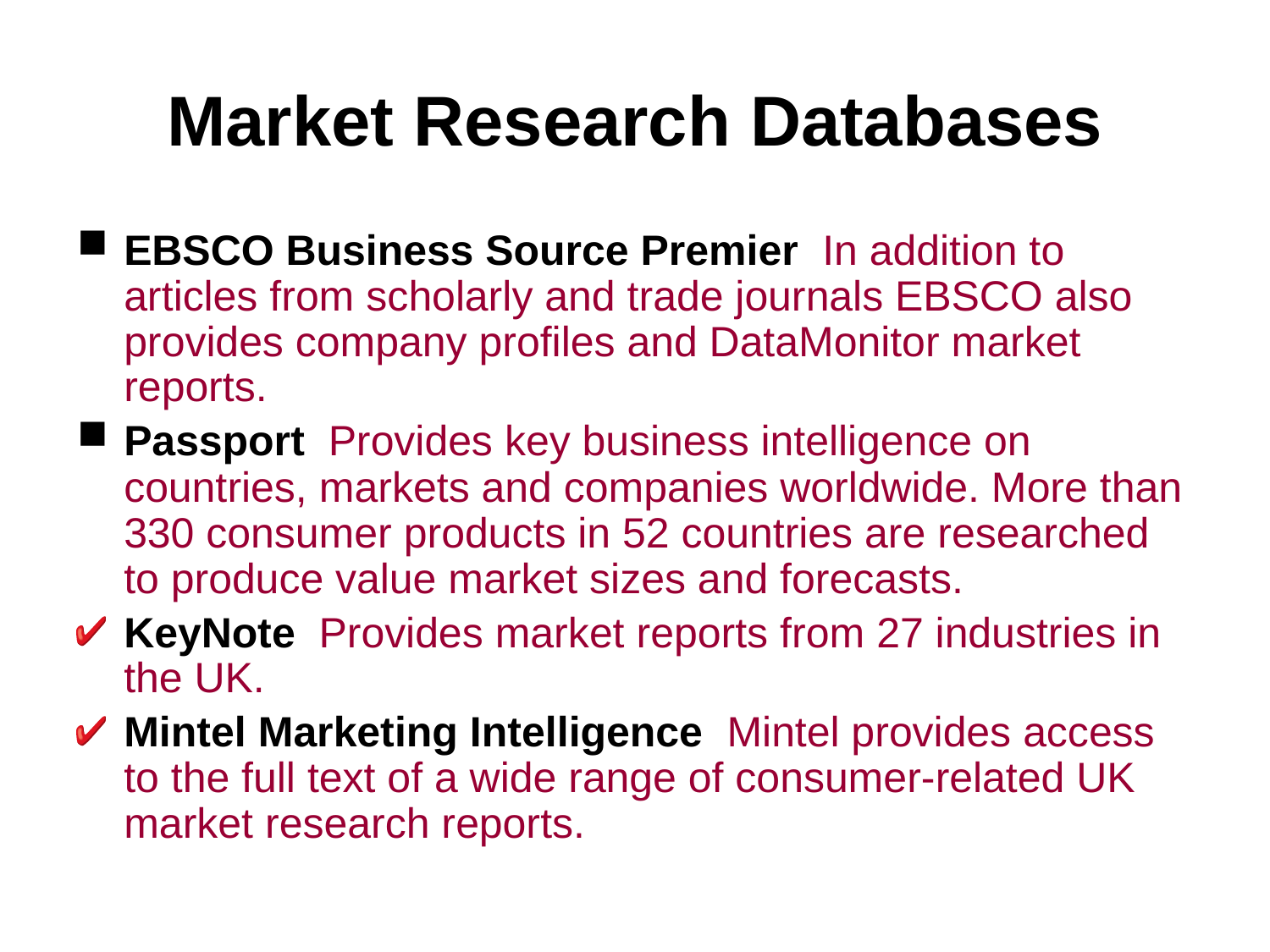

# Market Research Databases
EBSCO Business Source Premier  In addition to articles from scholarly and trade journals EBSCO also provides company profiles and DataMonitor market reports.
Passport  Provides key business intelligence on countries, markets and companies worldwide. More than 330 consumer products in 52 countries are researched to produce value market sizes and forecasts.
KeyNote  Provides market reports from 27 industries in the UK.
Mintel Marketing Intelligence  Mintel provides access to the full text of a wide range of consumer-related UK market research reports.